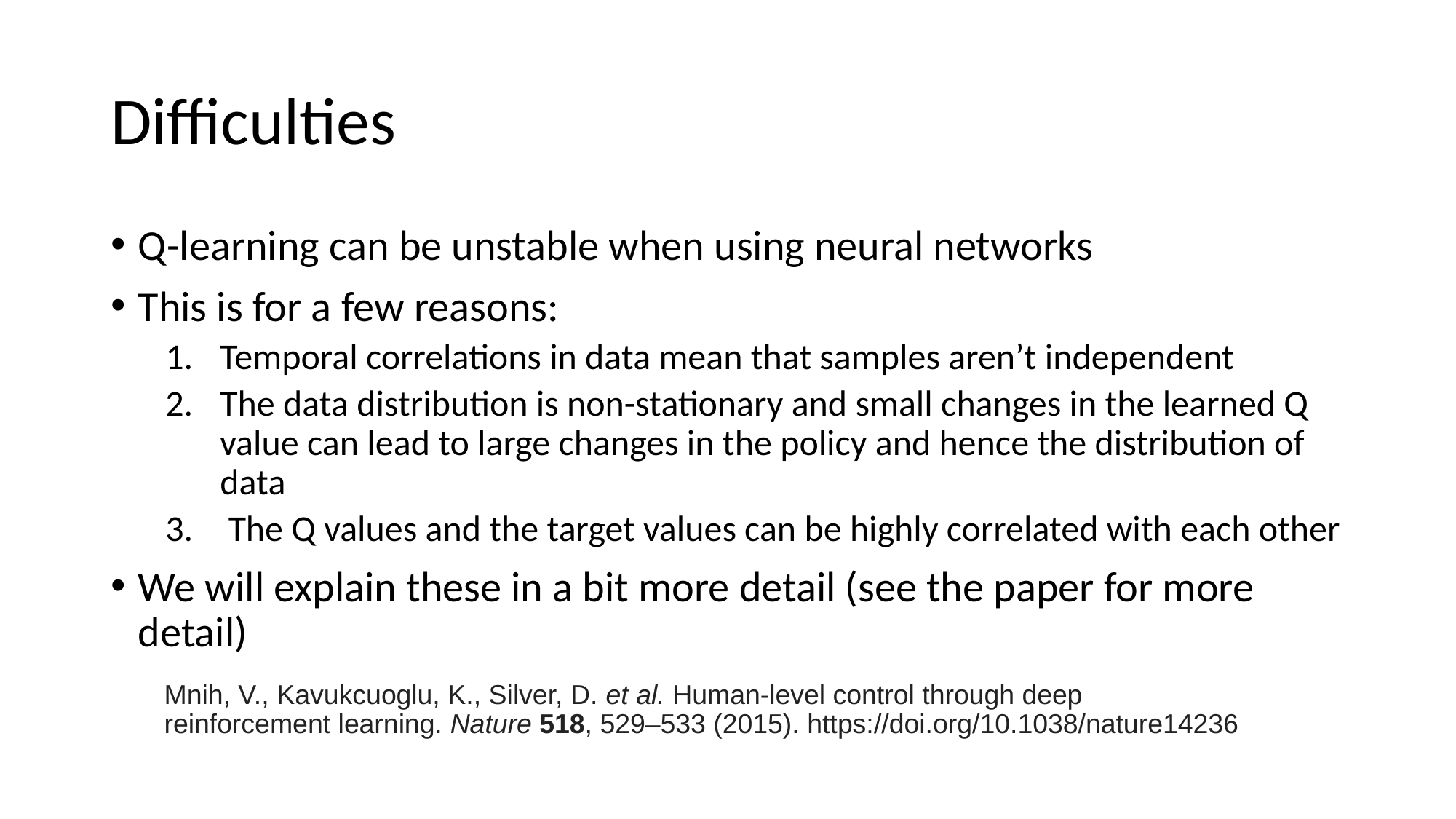

# Difficulties
Q-learning can be unstable when using neural networks
This is for a few reasons:
Temporal correlations in data mean that samples aren’t independent
The data distribution is non-stationary and small changes in the learned Q value can lead to large changes in the policy and hence the distribution of data
 The Q values and the target values can be highly correlated with each other
We will explain these in a bit more detail (see the paper for more detail)
Mnih, V., Kavukcuoglu, K., Silver, D. et al. Human-level control through deep reinforcement learning. Nature 518, 529–533 (2015). https://doi.org/10.1038/nature14236